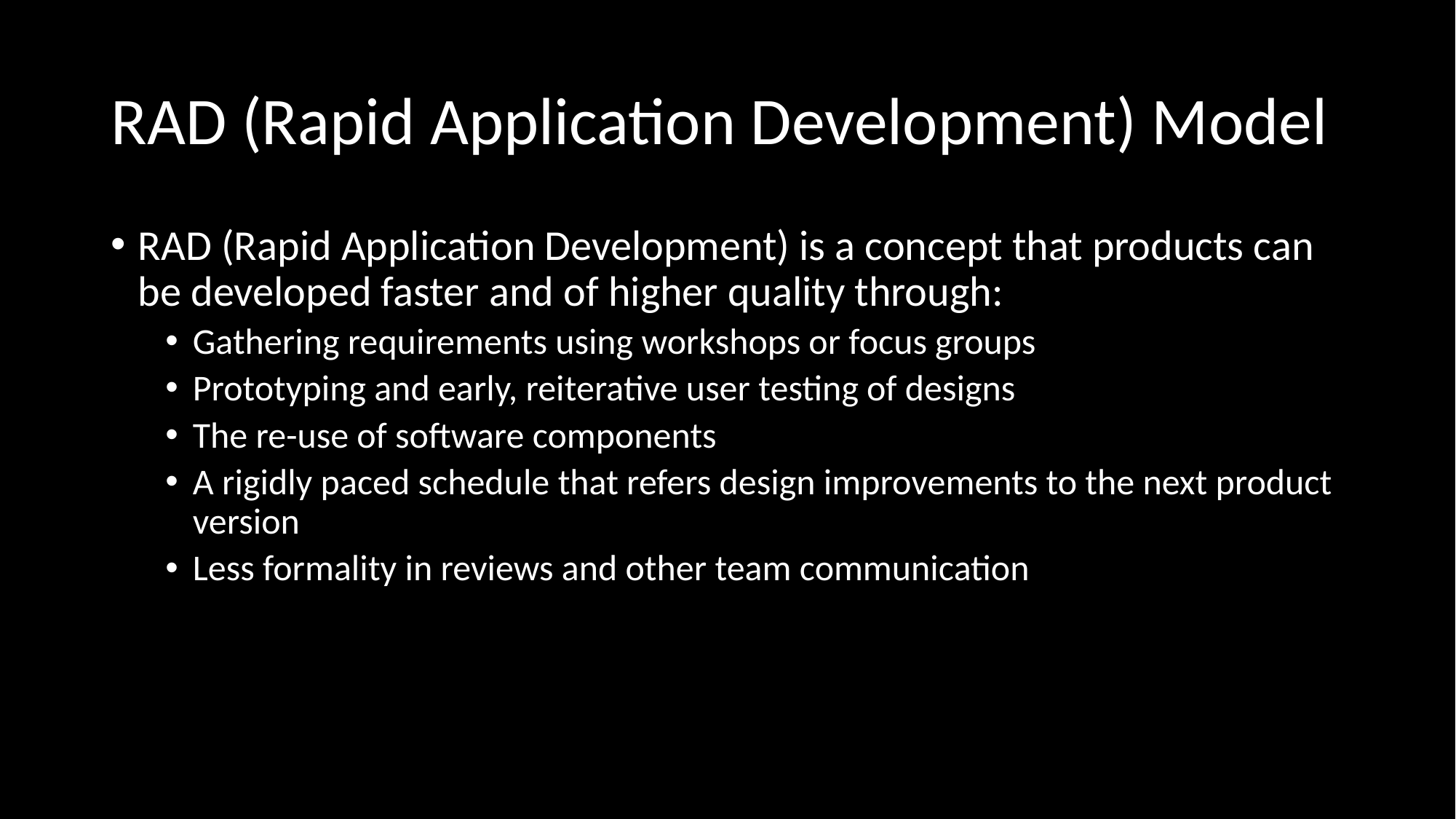

# RAD (Rapid Application Development) Model
RAD (Rapid Application Development) is a concept that products can be developed faster and of higher quality through:
Gathering requirements using workshops or focus groups
Prototyping and early, reiterative user testing of designs
The re-use of software components
A rigidly paced schedule that refers design improvements to the next product version
Less formality in reviews and other team communication